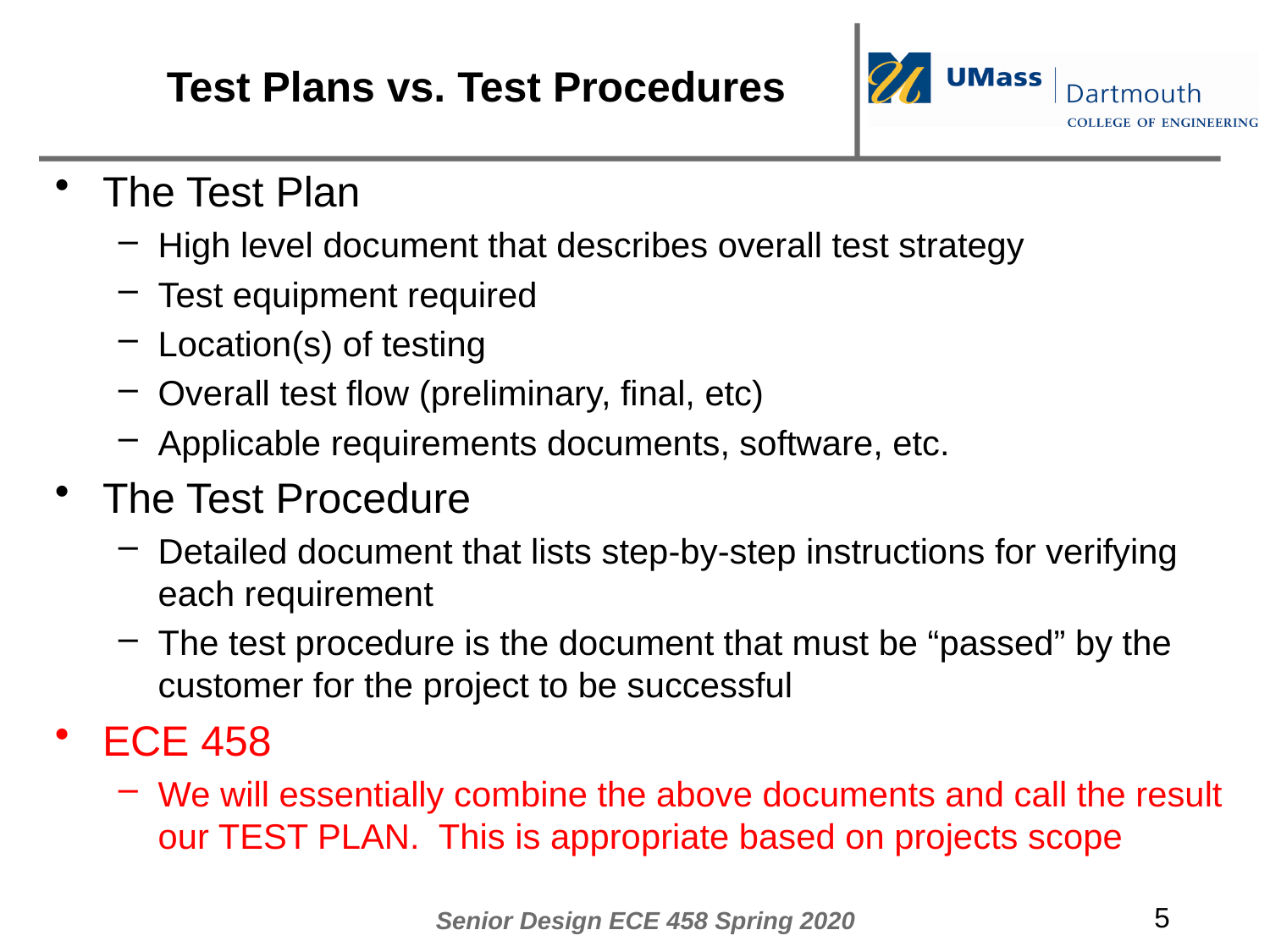

# Test Plans vs. Test Procedures
The Test Plan
High level document that describes overall test strategy
Test equipment required
Location(s) of testing
Overall test flow (preliminary, final, etc)
Applicable requirements documents, software, etc.
The Test Procedure
Detailed document that lists step-by-step instructions for verifying each requirement
The test procedure is the document that must be “passed” by the customer for the project to be successful
ECE 458
We will essentially combine the above documents and call the result our TEST PLAN.  This is appropriate based on projects scope